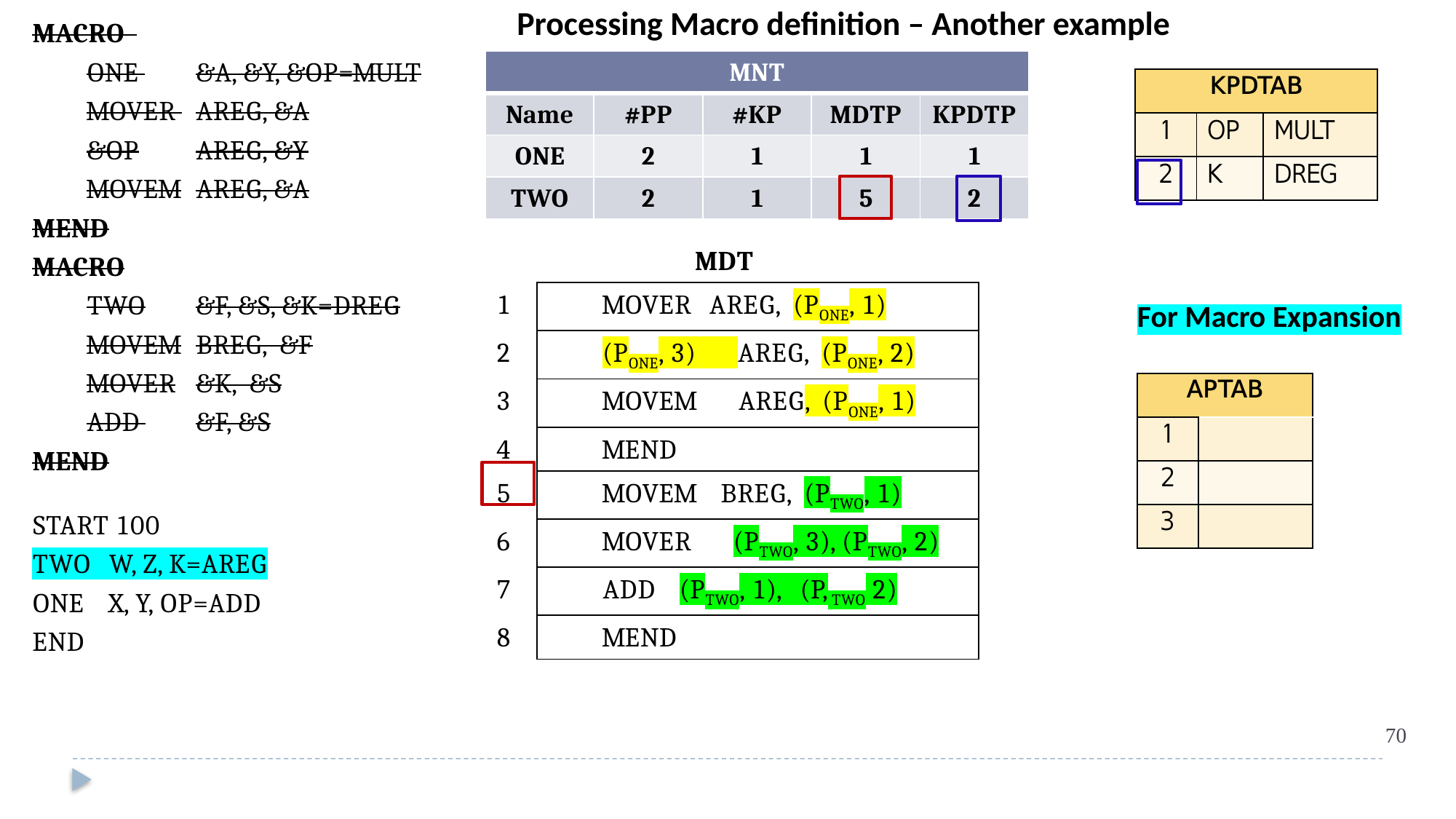

Processing Macro definition – Another example
MACRO
ONE 	&A, &Y, &OP=MULT
MOVER 	AREG, &A
&OP	AREG, &Y
MOVEM	AREG, &A
MEND
MACRO
TWO	&F, &S, &K=DREG
MOVEM	BREG,  &F
MOVER	&K,  &S
ADD 	&F, &S
MEND

START 100
TWO   W, Z, K=AREG
ONE    X, Y, OP=ADD
END
| MNT |  |  |  |  |
| --- | --- | --- | --- | --- |
| Name | #PP | #KP | MDTP | KPDTP |
| ONE | 2 | 1 | 1 | 1 |
| TWO | 2 | 1 | 5 | 2 |
| KPDTAB |  |  |
| --- | --- | --- |
| 1 | OP | MULT |
| 2 | K | DREG |

| MDT |  |
| --- | --- |
| 1 | MOVER AREG, (PONE, 1) |
| 2 | (PONE, 3) AREG, (PONE, 2) |
| 3 | MOVEM AREG, (PONE, 1) |
| 4 | MEND |
| 5 | MOVEM BREG, (PTWO, 1) |
| 6 | MOVER (PTWO, 3), (PTWO, 2) |
| 7 | ADD (PTWO, 1), (P, TWO 2) |
| 8 | MEND |
For Macro Expansion
| APTAB |  |
| --- | --- |
| 1 |  |
| 2 |  |
| 3 |  |

70